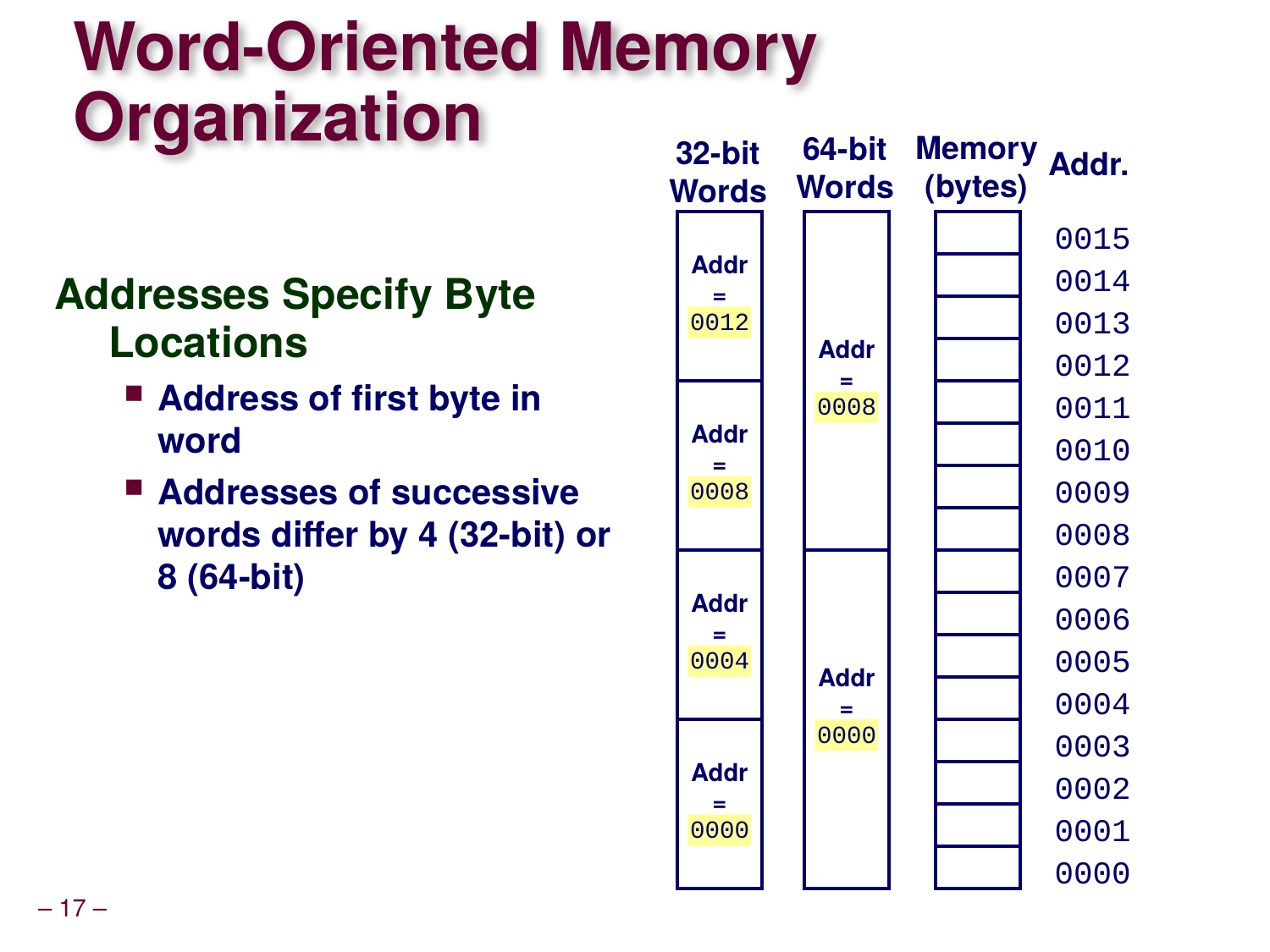

# Word-Oriented Memory Organization
Memory
(bytes)
64-bit
Words
32-bit
Words
Addr.

0015
Addr
=
??

0014
Addresses Specify Byte Locations
Address of first byte in word
Addresses of successive words differ by 4 (32-bit) or 8 (64-bit)

0013
0012
Addr
=
??

0012

0011
0008
Addr
=
??

0010

0009
0008

0008

0007
Addr
=
??

0006

0005
0004
Addr
=
??

0004
0000

0003
Addr
=
??

0002

0001
0000

0000